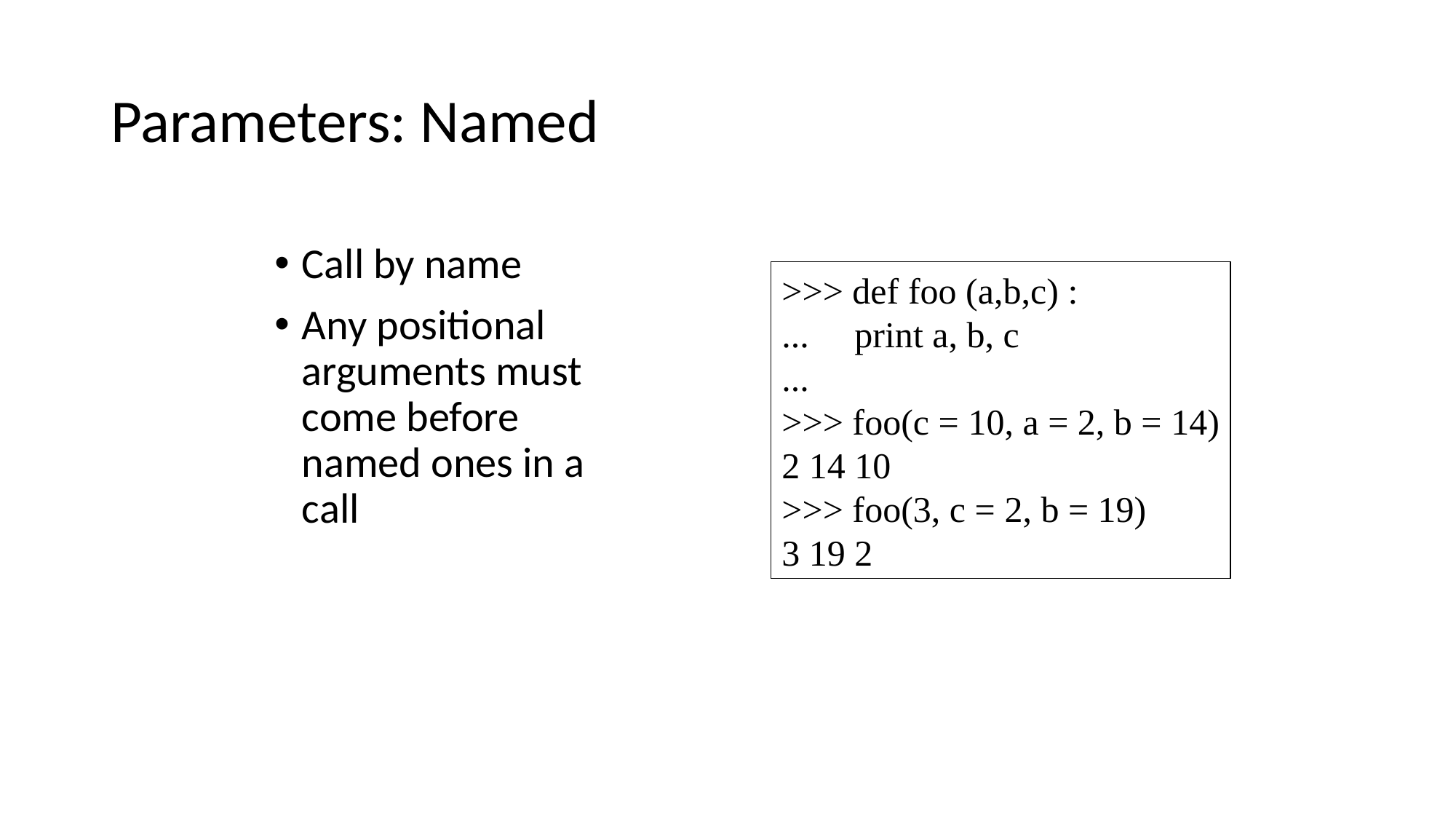

# Parameters: Named
Call by name
Any positional arguments must come before named ones in a call
>>> def foo (a,b,c) :
...     print a, b, c
...
>>> foo(c = 10, a = 2, b = 14)
2 14 10
>>> foo(3, c = 2, b = 19)
3 19 2